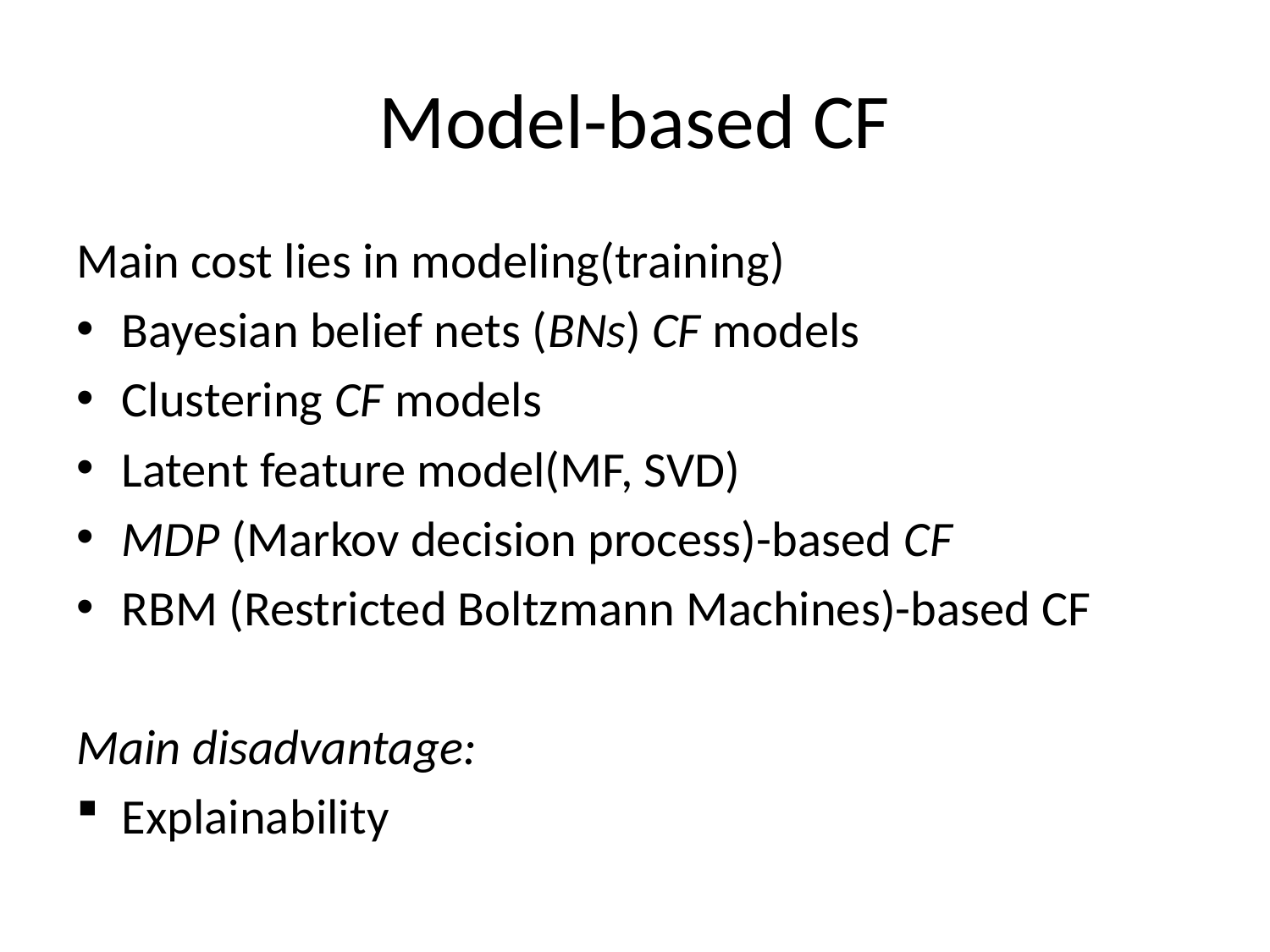

# Model-based CF
Main cost lies in modeling(training)
Bayesian belief nets (BNs) CF models
Clustering CF models
Latent feature model(MF, SVD)
MDP (Markov decision process)-based CF
RBM (Restricted Boltzmann Machines)-based CF

Main disadvantage:
Explainability